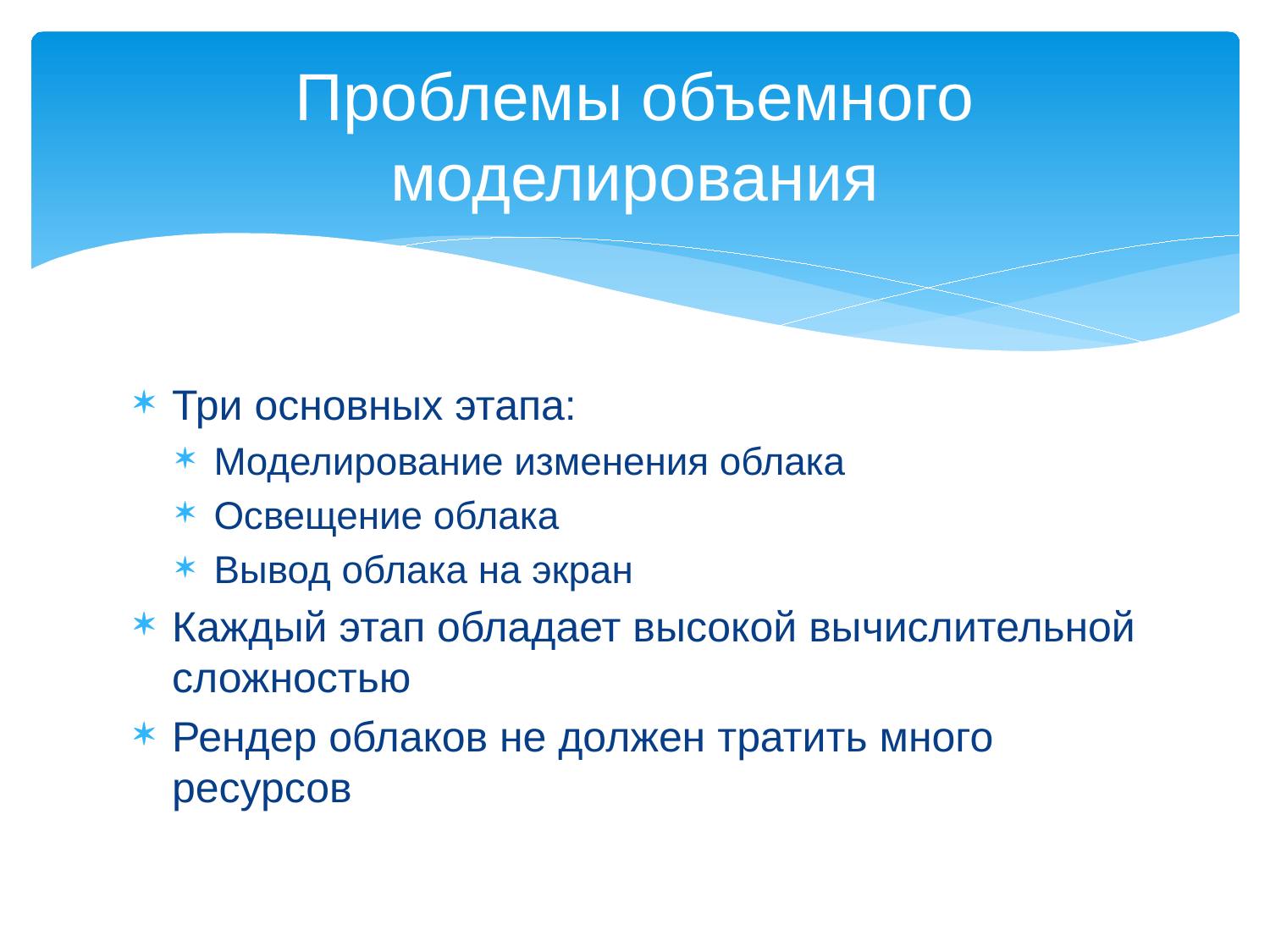

# Проблемы объемного моделирования
Три основных этапа:
Моделирование изменения облака
Освещение облака
Вывод облака на экран
Каждый этап обладает высокой вычислительной сложностью
Рендер облаков не должен тратить много ресурсов